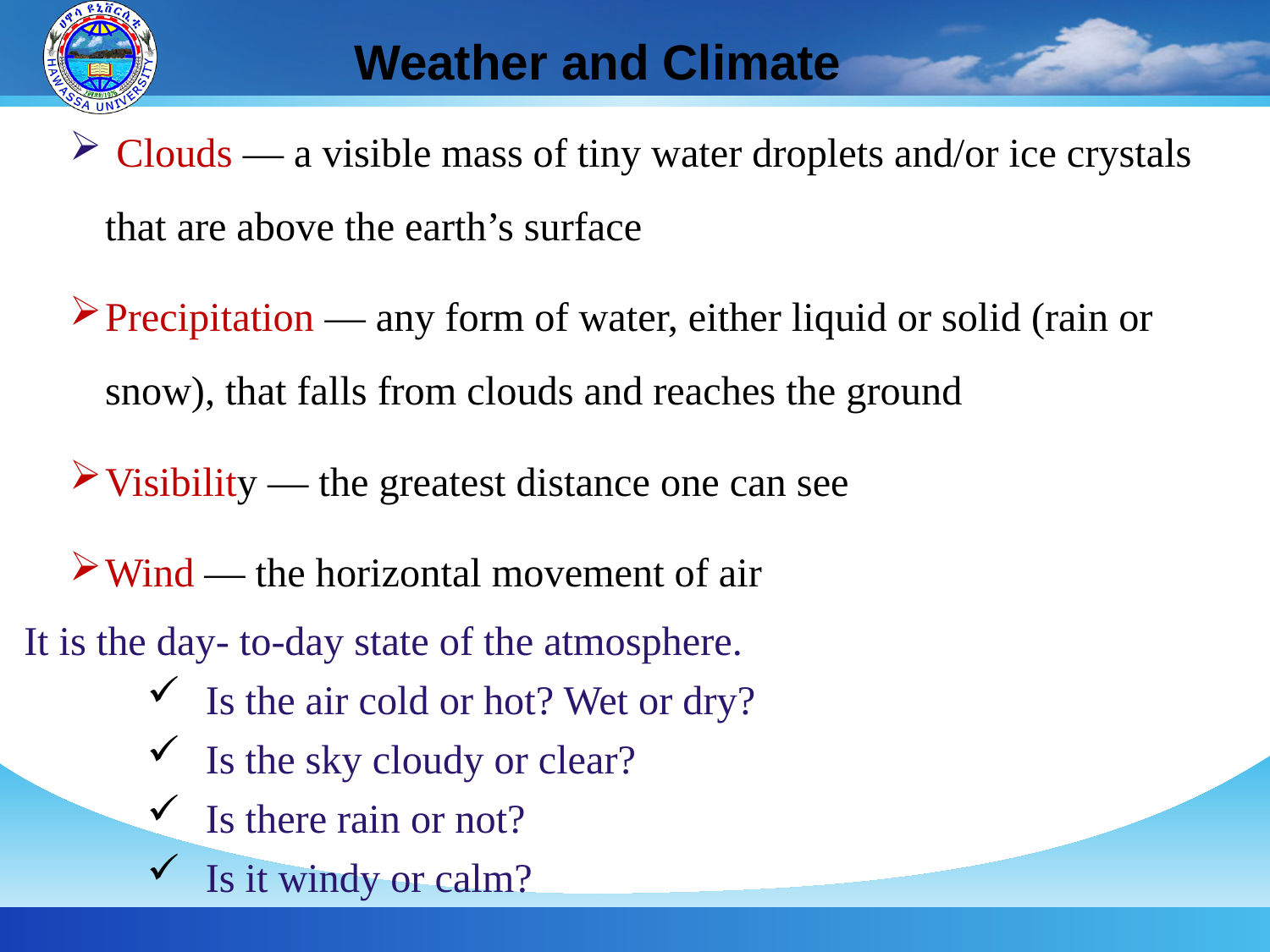

# Weather and Climate
 Clouds — a visible mass of tiny water droplets and/or ice crystals that are above the earth’s surface
Precipitation — any form of water, either liquid or solid (rain or snow), that falls from clouds and reaches the ground
Visibility — the greatest distance one can see
Wind — the horizontal movement of air
 It is the day- to-day state of the atmosphere.
   Is the air cold or hot? Wet or dry?
   Is the sky cloudy or clear?
   Is there rain or not?
   Is it windy or calm?